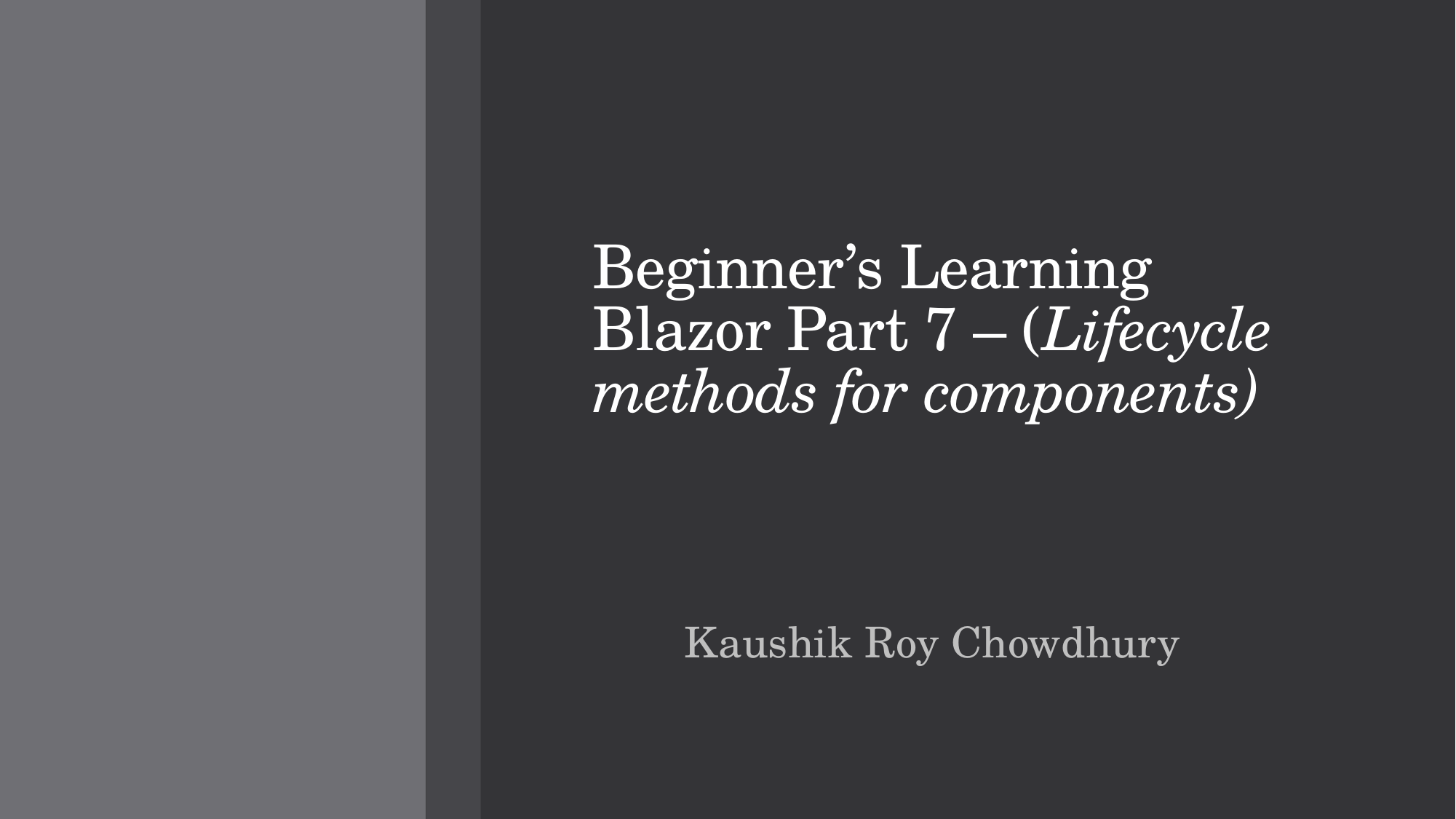

# Beginner’s Learning Blazor Part 7 – (Lifecycle methods for components)
Kaushik Roy Chowdhury